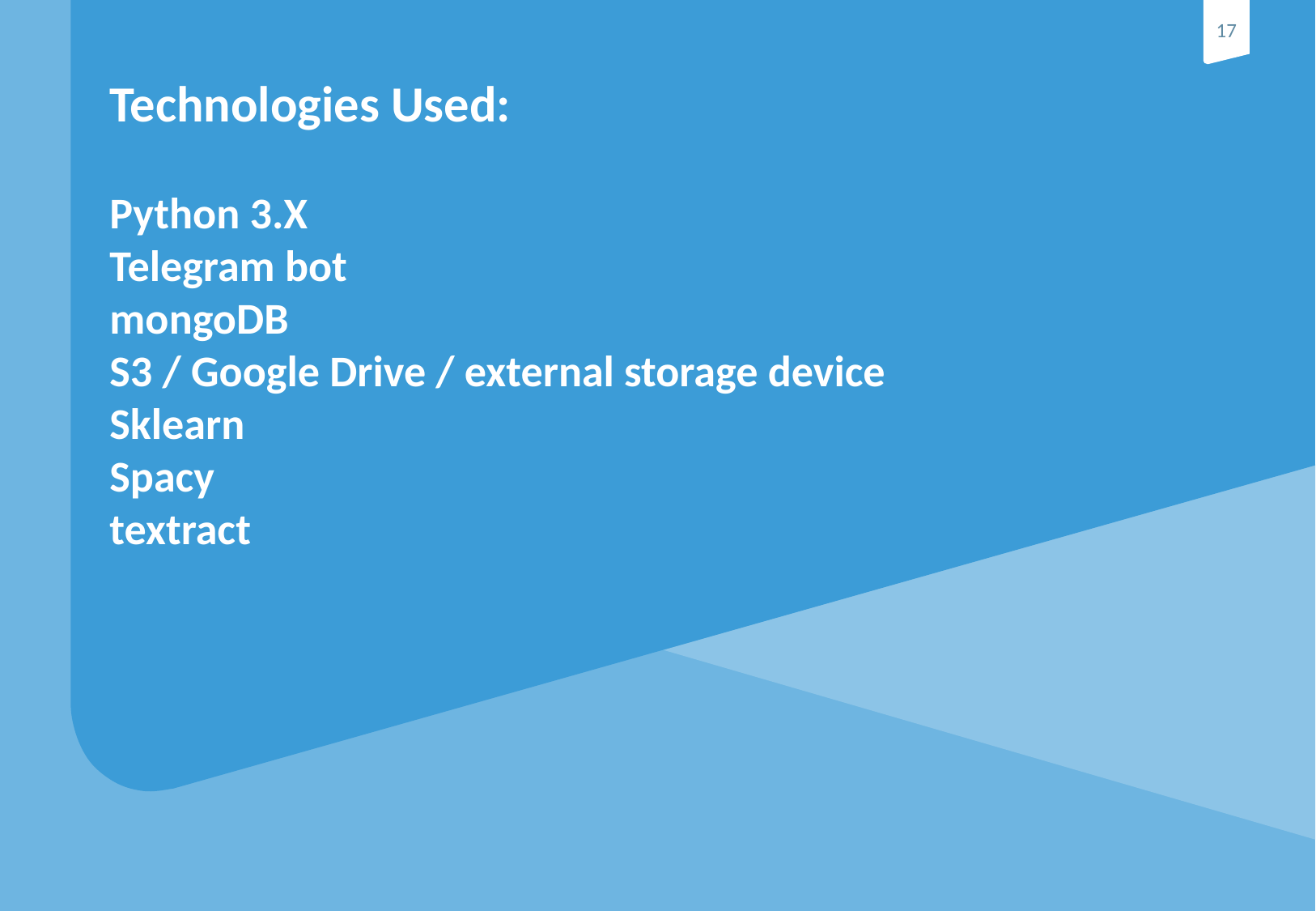

# Technologies Used: Python 3.X Telegram bot mongoDB S3 / Google Drive / external storage device Sklearn Spacy textract